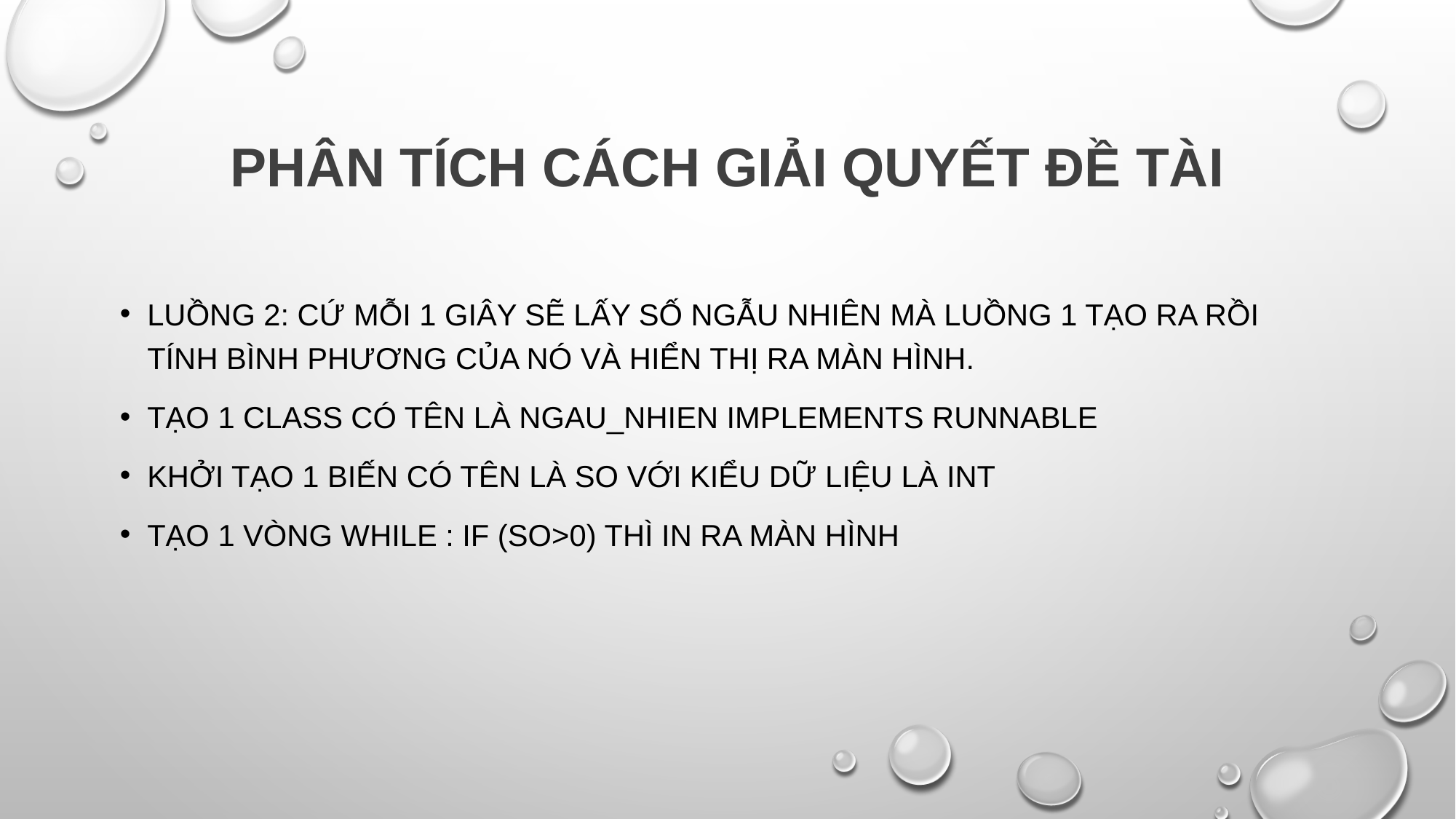

# PHÂN TÍCH CÁCH GIẢI QUYẾT ĐỀ TÀI
Luồng 2: cứ mỗi 1 giây sẽ lấy số ngẫu nhiên mà Luồng 1 tạo ra rồi tính bình phương của nó và hiển thị ra màn hình.
Tạo 1 class có tên là ngau_nhien implements runnable
Khởi tạo 1 biến có tên là so với kiểu dữ liệu là int
Tạo 1 vòng while : if (so>0) thì in ra màn hình